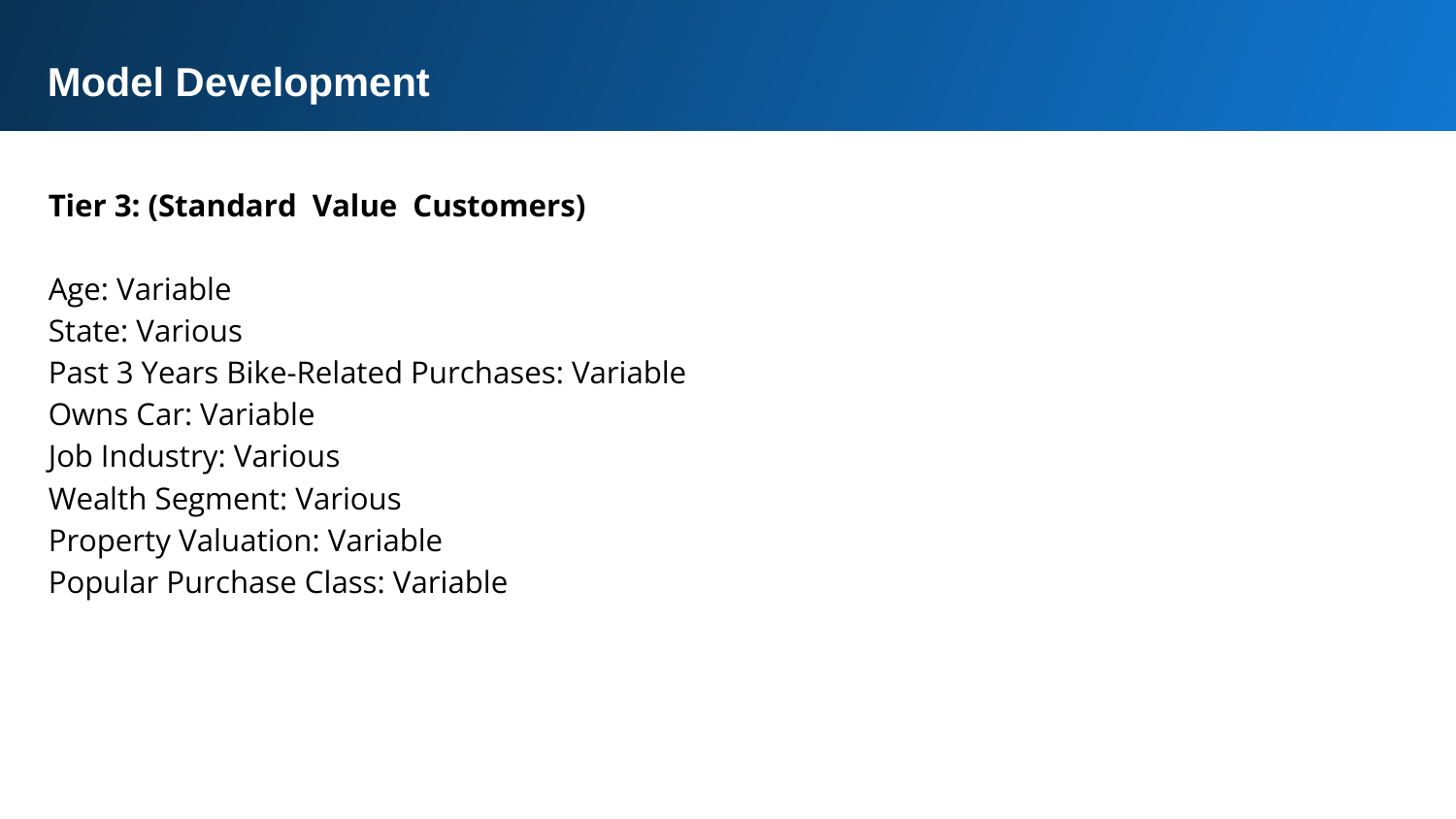

Model Development
Tier 3: (Standard  Value  Customers)

Age: Variable
State: Various
Past 3 Years Bike-Related Purchases: Variable
Owns Car: Variable
Job Industry: Various
Wealth Segment: Various
Property Valuation: Variable
Popular Purchase Class: Variable